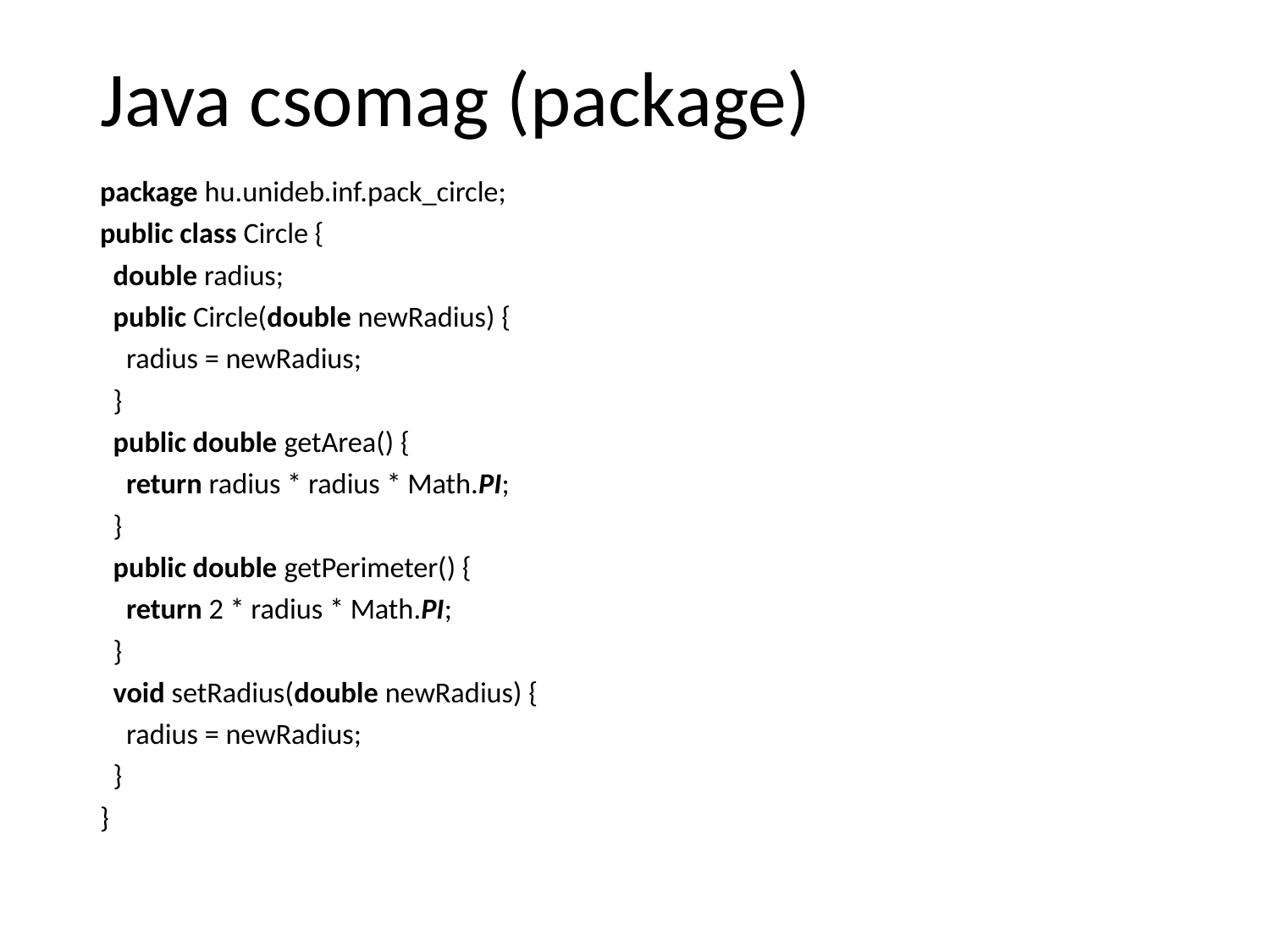

# Java csomag (package)
package hu.unideb.inf.pack_circle;
public class Circle {
  double radius;
  public Circle(double newRadius) {
    radius = newRadius;
  }
  public double getArea() {
    return radius * radius * Math.PI;
  }
  public double getPerimeter() {
    return 2 * radius * Math.PI;
  }
  void setRadius(double newRadius) {
    radius = newRadius;
  }
}